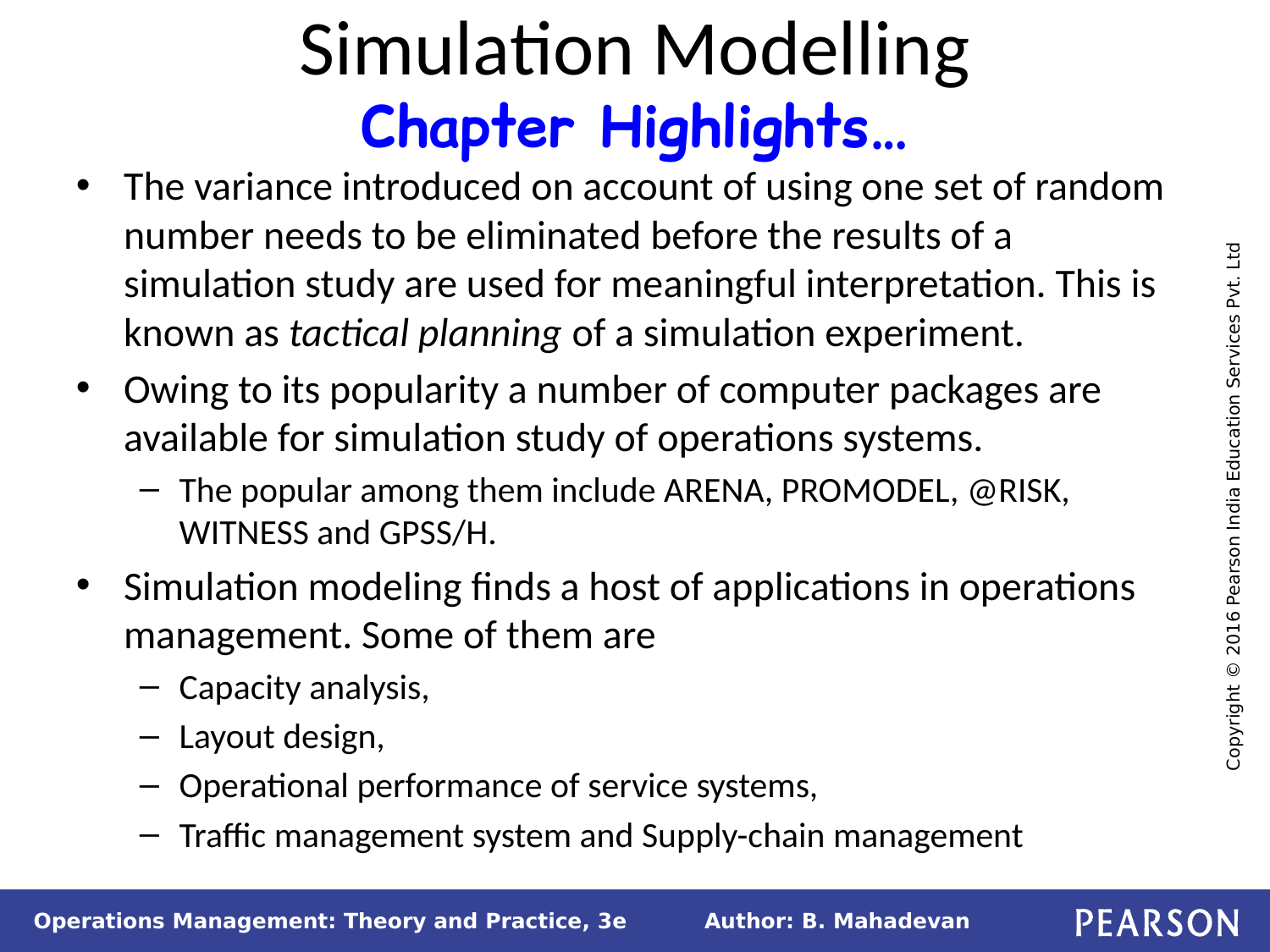

# Simulation Modelling Chapter Highlights…
The variance introduced on account of using one set of random number needs to be eliminated before the results of a simulation study are used for meaningful interpretation. This is known as tactical planning of a simulation experiment.
Owing to its popularity a number of computer packages are available for simulation study of operations systems.
The popular among them include ARENA, PROMODEL, @RISK, WITNESS and GPSS/H.
Simulation modeling finds a host of applications in operations management. Some of them are
Capacity analysis,
Layout design,
Operational performance of service systems,
Traffic management system and Supply-chain management